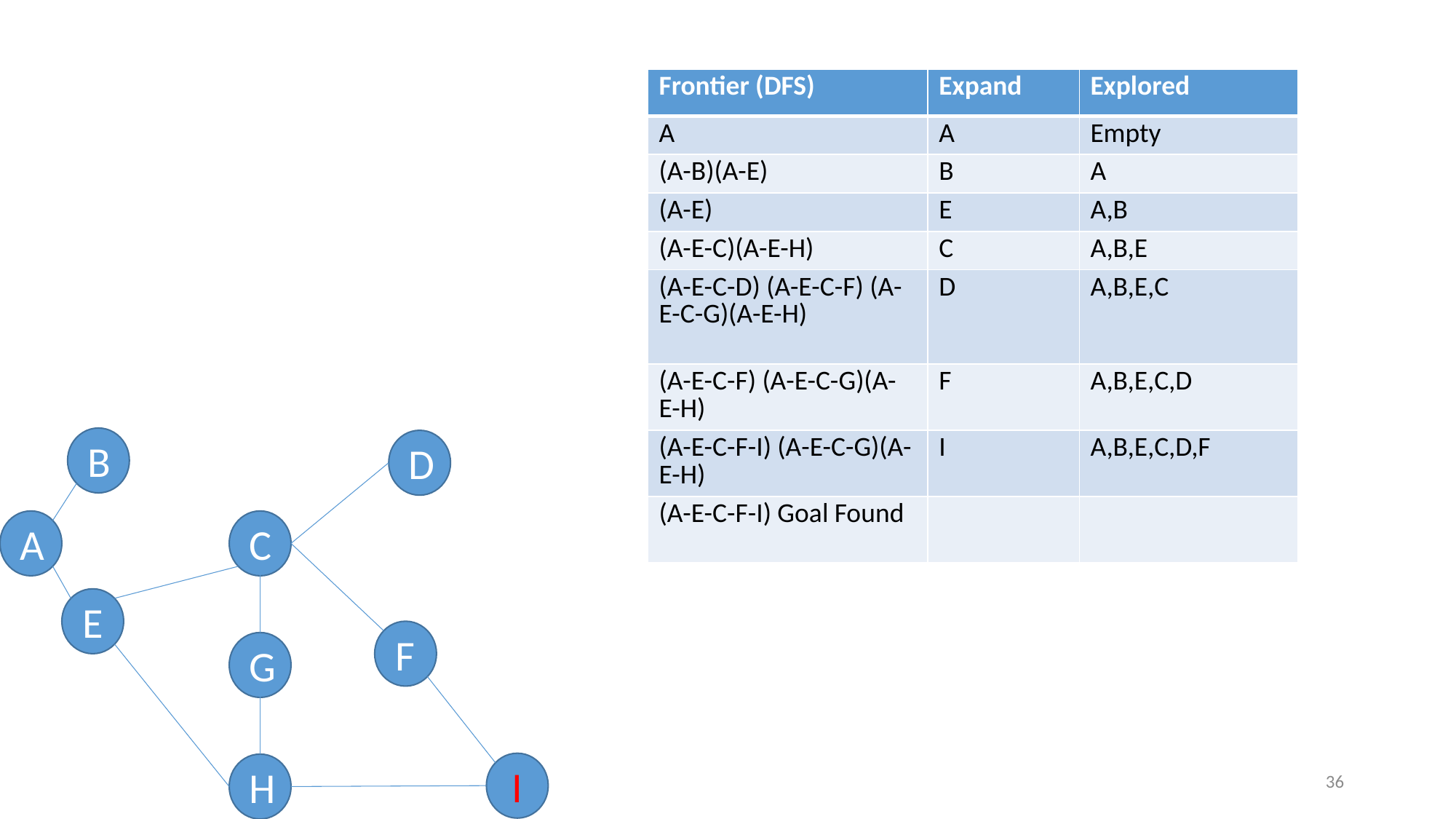

| Frontier (DFS) | Expand | Explored |
| --- | --- | --- |
| A | A | Empty |
| (A-B)(A-E) | B | A |
| (A-E) | E | A,B |
| (A-E-C)(A-E-H) | C | A,B,E |
| (A-E-C-D) (A-E-C-F) (A-E-C-G)(A-E-H) | D | A,B,E,C |
| (A-E-C-F) (A-E-C-G)(A-E-H) | F | A,B,E,C,D |
| (A-E-C-F-I) (A-E-C-G)(A-E-H) | I | A,B,E,C,D,F |
| (A-E-C-F-I) Goal Found |  |  |
B
D
A
C
E
F
G
I
H
36